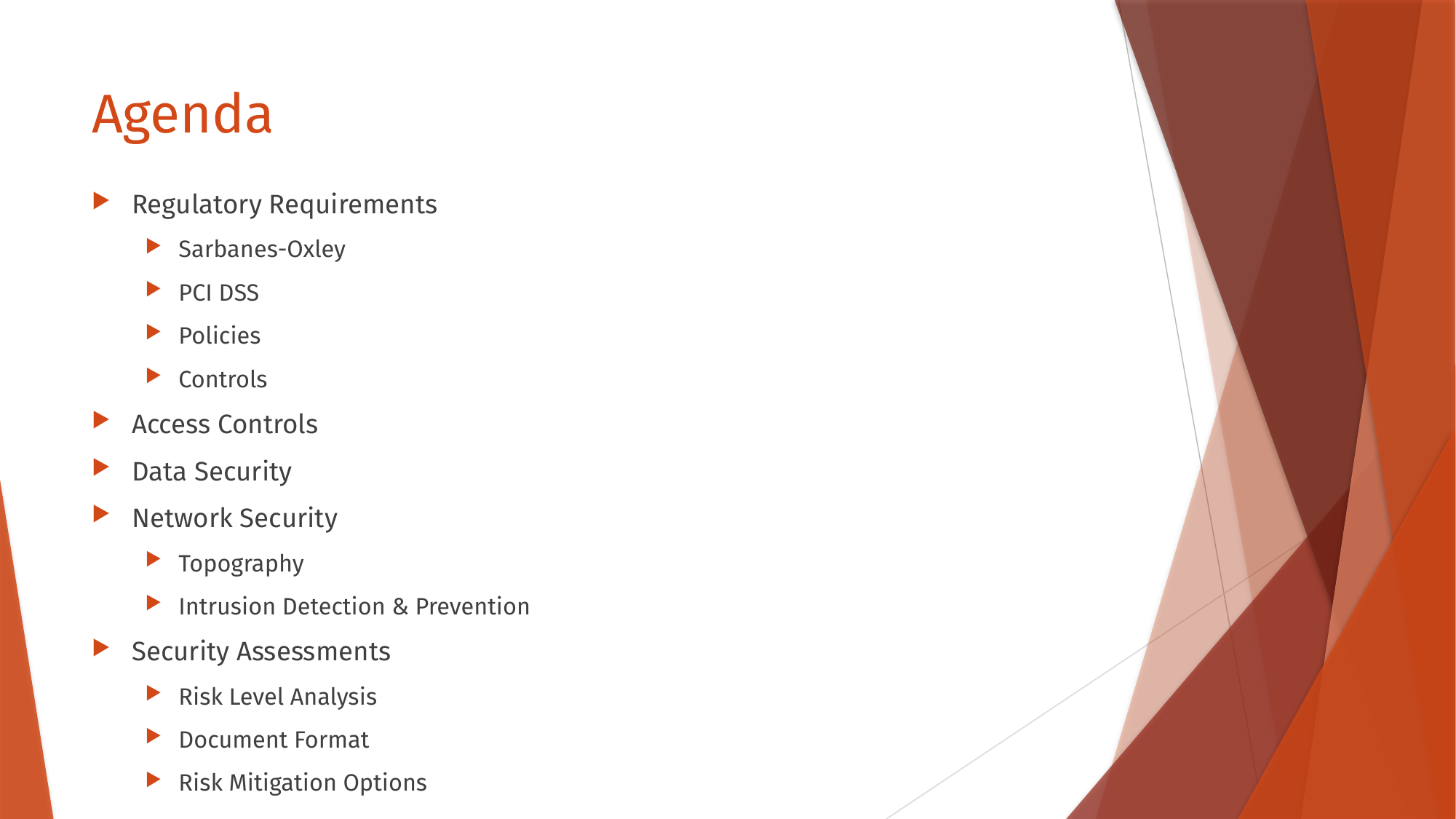

# Agenda
Regulatory Requirements
Sarbanes-Oxley
PCI DSS
Policies
Controls
Access Controls
Data Security
Network Security
Topography
Intrusion Detection & Prevention
Security Assessments
Risk Level Analysis
Document Format
Risk Mitigation Options